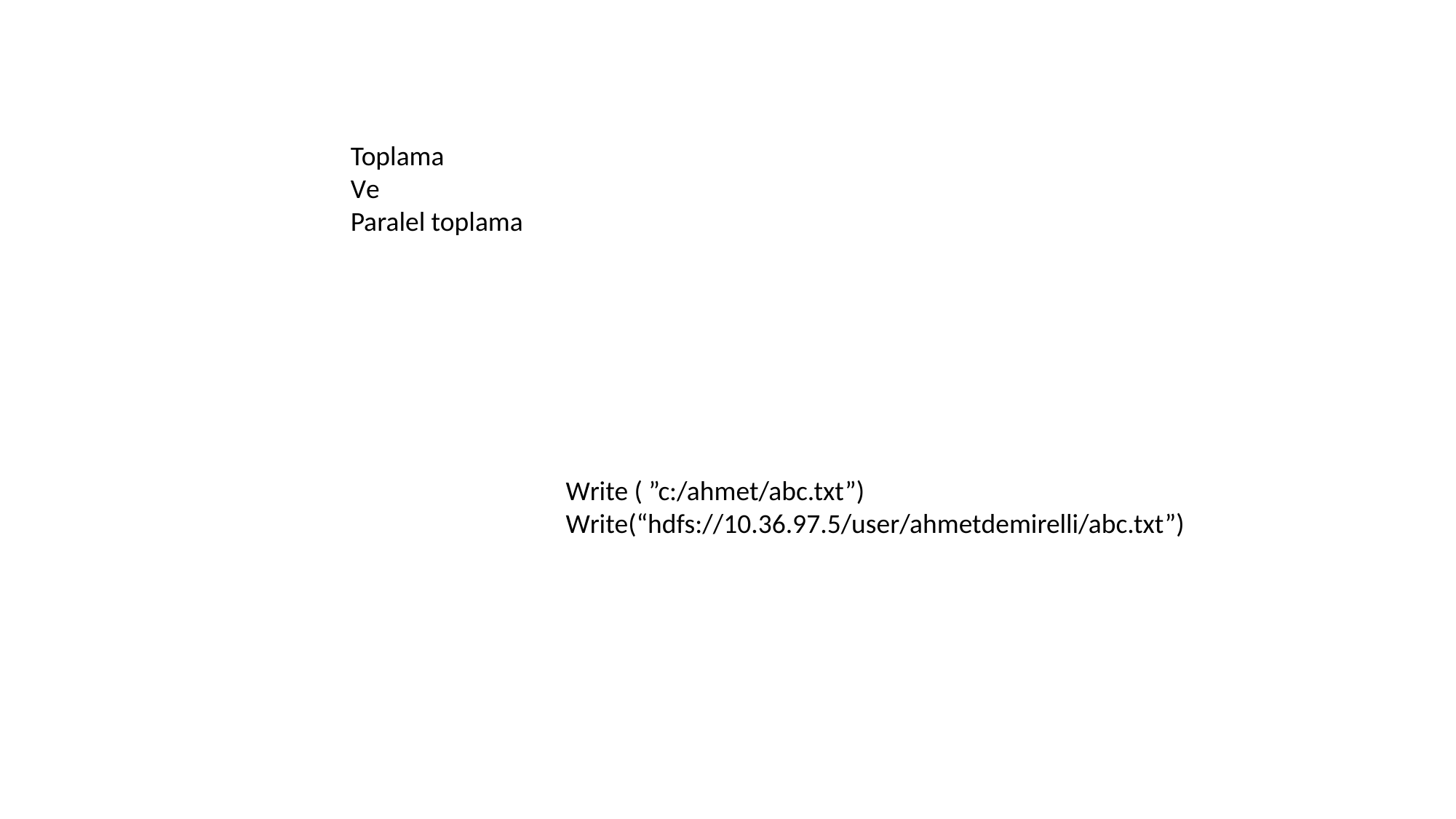

Toplama
Ve
Paralel toplama
Write ( ”c:/ahmet/abc.txt”)
Write(“hdfs://10.36.97.5/user/ahmetdemirelli/abc.txt”)